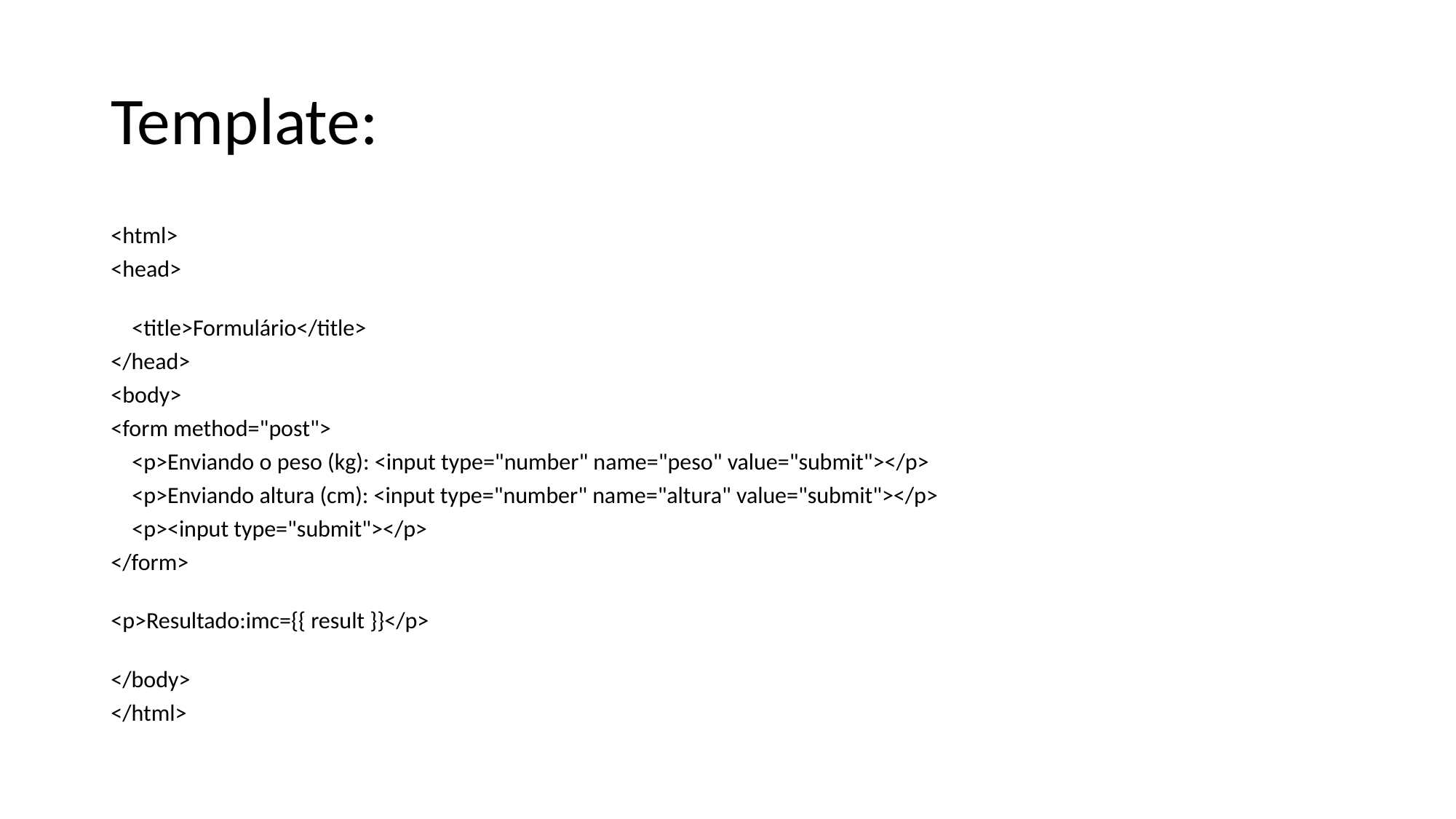

# Template:
<html>
<head>
    <title>Formulário</title>
</head>
<body>
<form method="post">
    <p>Enviando o peso (kg): <input type="number" name="peso" value="submit"></p>
    <p>Enviando altura (cm): <input type="number" name="altura" value="submit"></p>
    <p><input type="submit"></p>
</form>
<p>Resultado:imc={{ result }}</p>
</body>
</html>